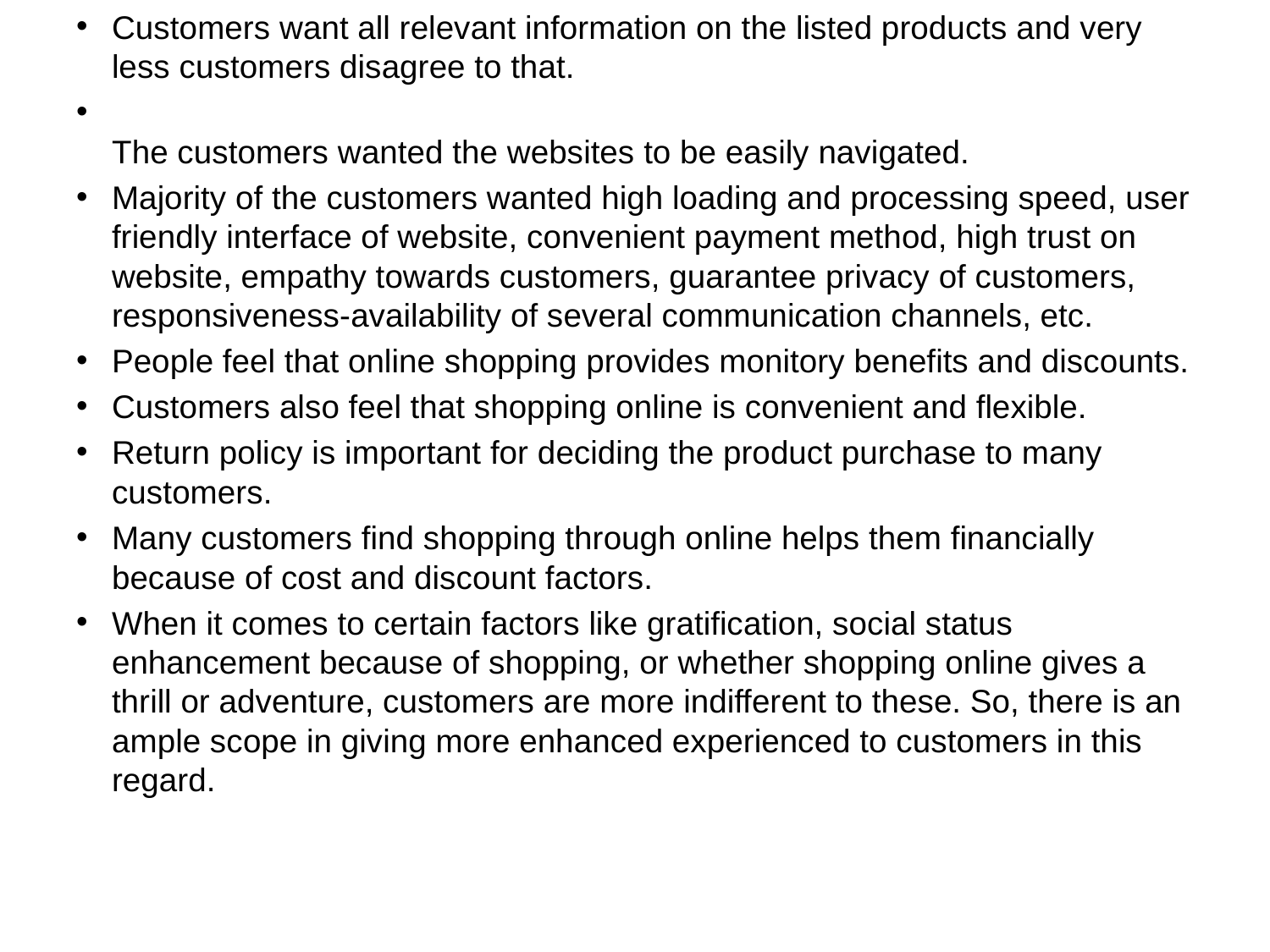

Customers want all relevant information on the listed products and very less customers disagree to that.
The customers wanted the websites to be easily navigated.
Majority of the customers wanted high loading and processing speed, user friendly interface of website, convenient payment method, high trust on website, empathy towards customers, guarantee privacy of customers, responsiveness-availability of several communication channels, etc.
People feel that online shopping provides monitory benefits and discounts.
Customers also feel that shopping online is convenient and flexible.
Return policy is important for deciding the product purchase to many customers.
Many customers find shopping through online helps them financially because of cost and discount factors.
When it comes to certain factors like gratification, social status enhancement because of shopping, or whether shopping online gives a thrill or adventure, customers are more indifferent to these. So, there is an ample scope in giving more enhanced experienced to customers in this regard.